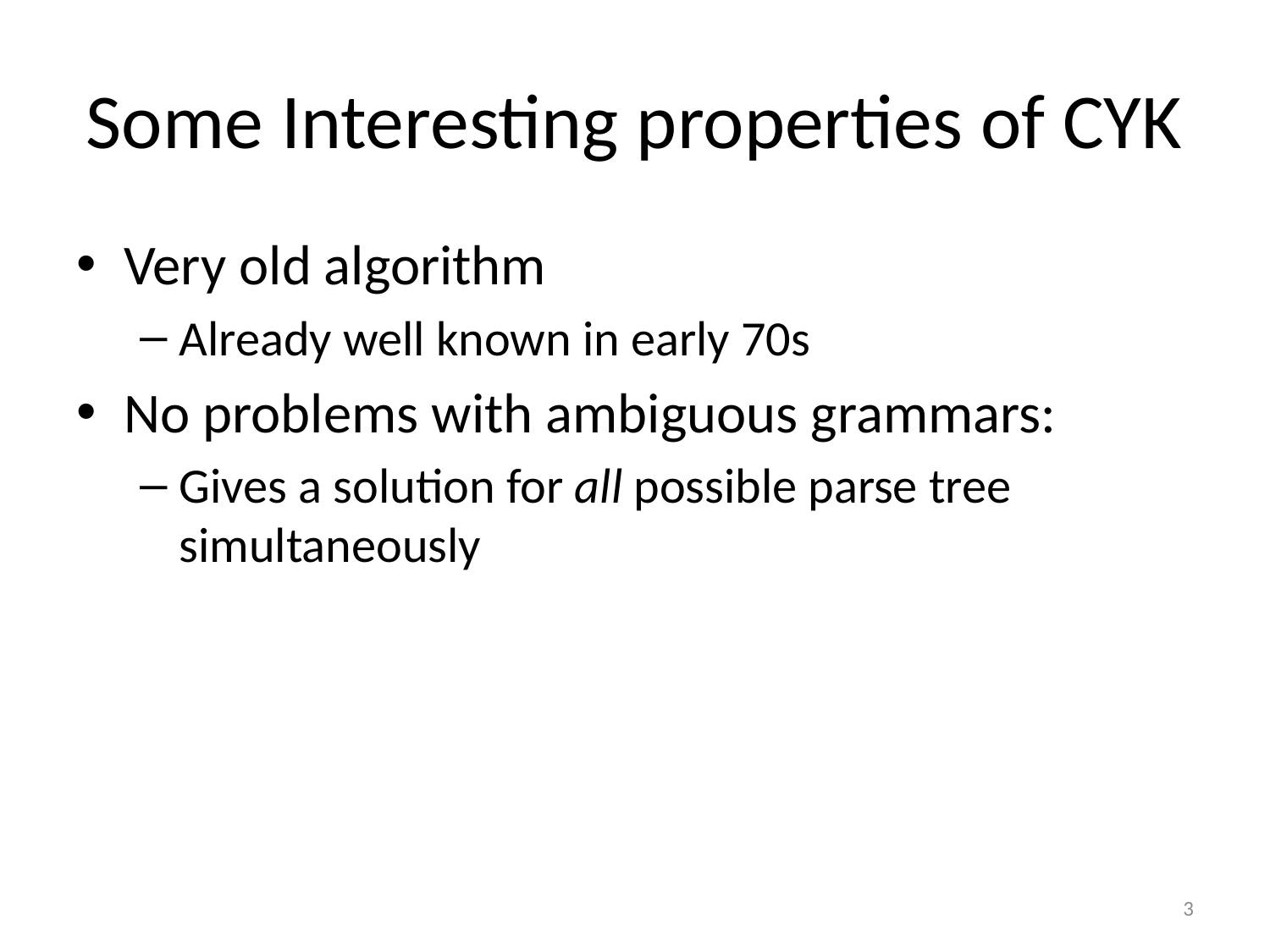

# Some Interesting properties of CYK
Very old algorithm
Already well known in early 70s
No problems with ambiguous grammars:
Gives a solution for all possible parse tree simultaneously

3